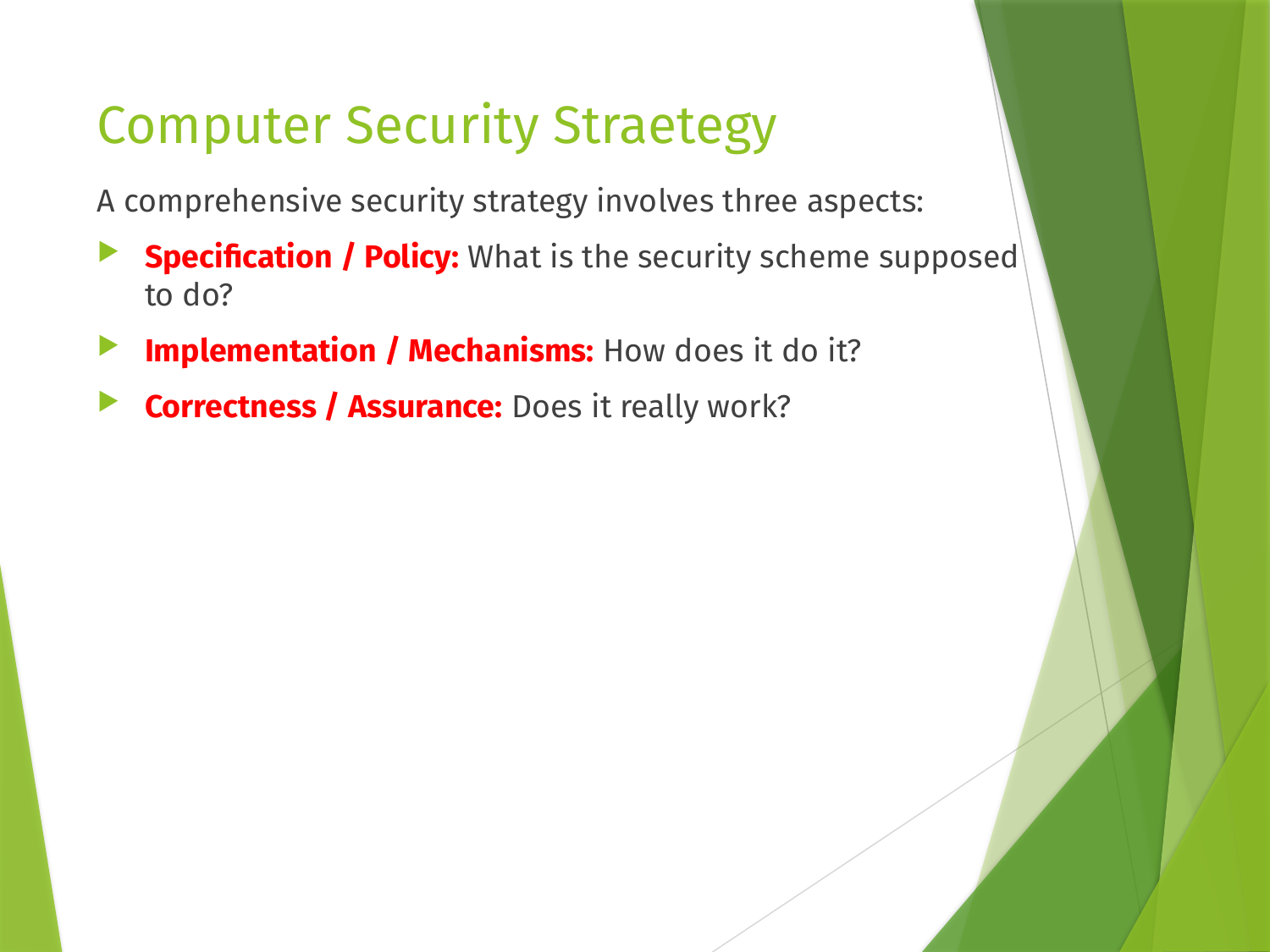

# Computer Security Straetegy
A comprehensive security strategy involves three aspects:
Specification / Policy: What is the security scheme supposed to do?
Implementation / Mechanisms: How does it do it?
Correctness / Assurance: Does it really work?